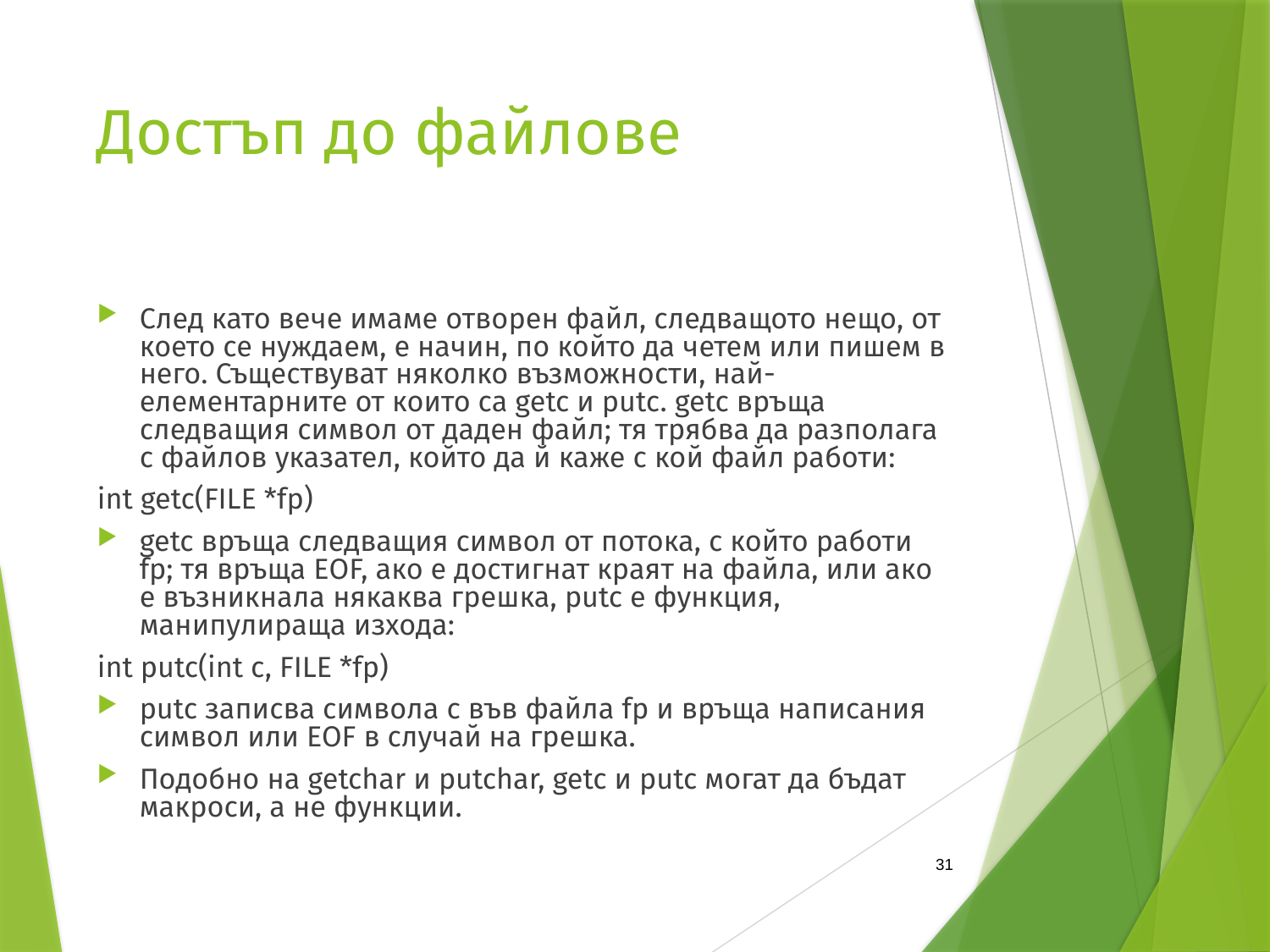

# Достъп до файлове
След като вече имаме отворен файл, следващото нещо, от което се нуждаем, е начин, по който да четем или пишем в него. Съществуват няколко възможности, най-елементарните от които са getc и putc. getc връща следващия символ от даден файл; тя трябва да разполага с файлов указател, който да й каже с кой файл работи:
int getc(FILE *fp)
getc връща следващия символ от потока, с който работи fp; тя връща EOF, ако е достигнат краят на файла, или ако е възникнала някаква грешка, putc е функция, манипулираща изхода:
int putc(int с, FILE *fp)
putc записва символа c във файла fp и връща написания символ или EOF в случай на грешка.
Подобно на getchar и putchar, getc и putc могат да бъдат макроси, а не функции.
31